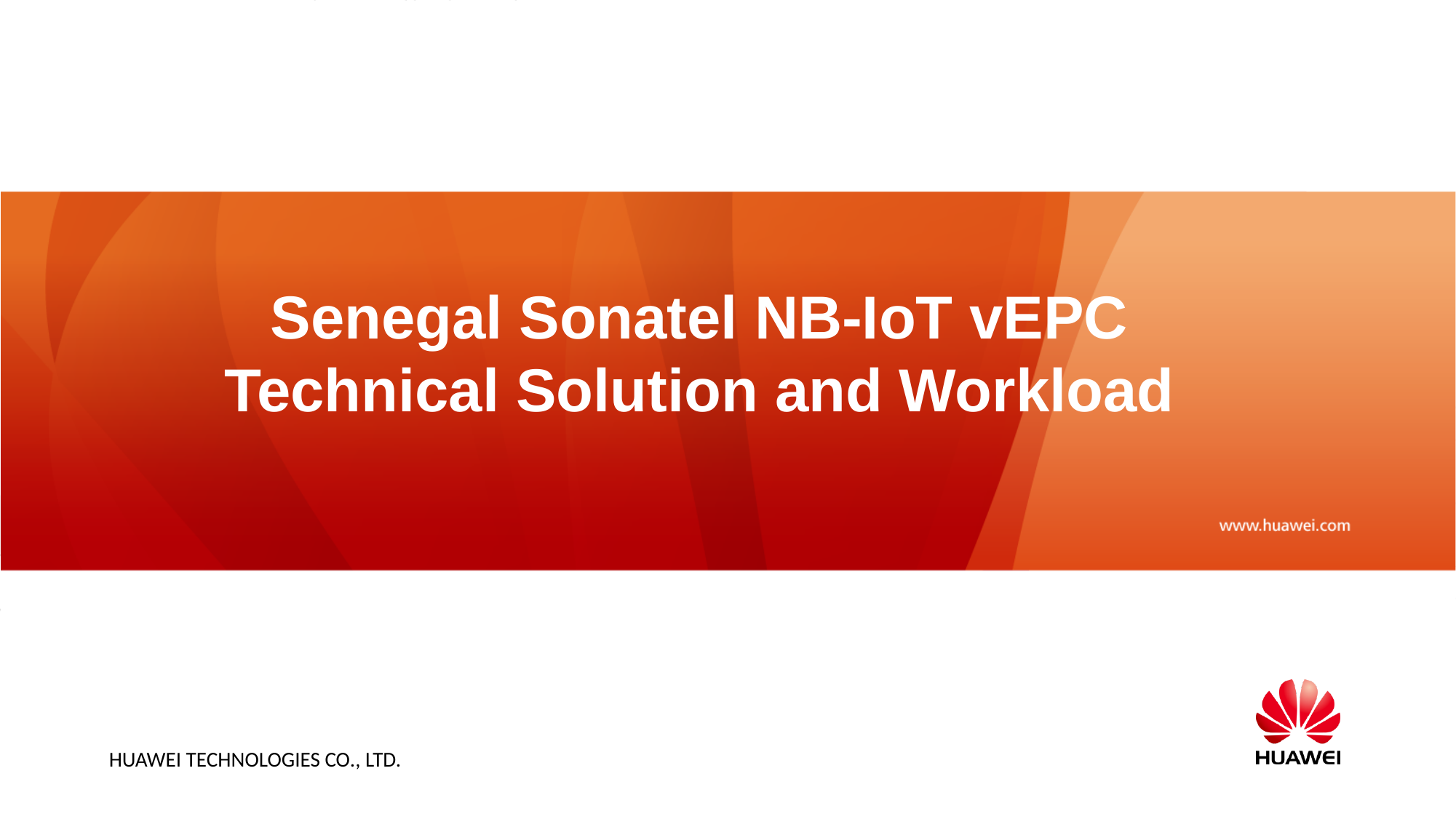

# Senegal Sonatel NB-IoT vEPC Technical Solution and Workload